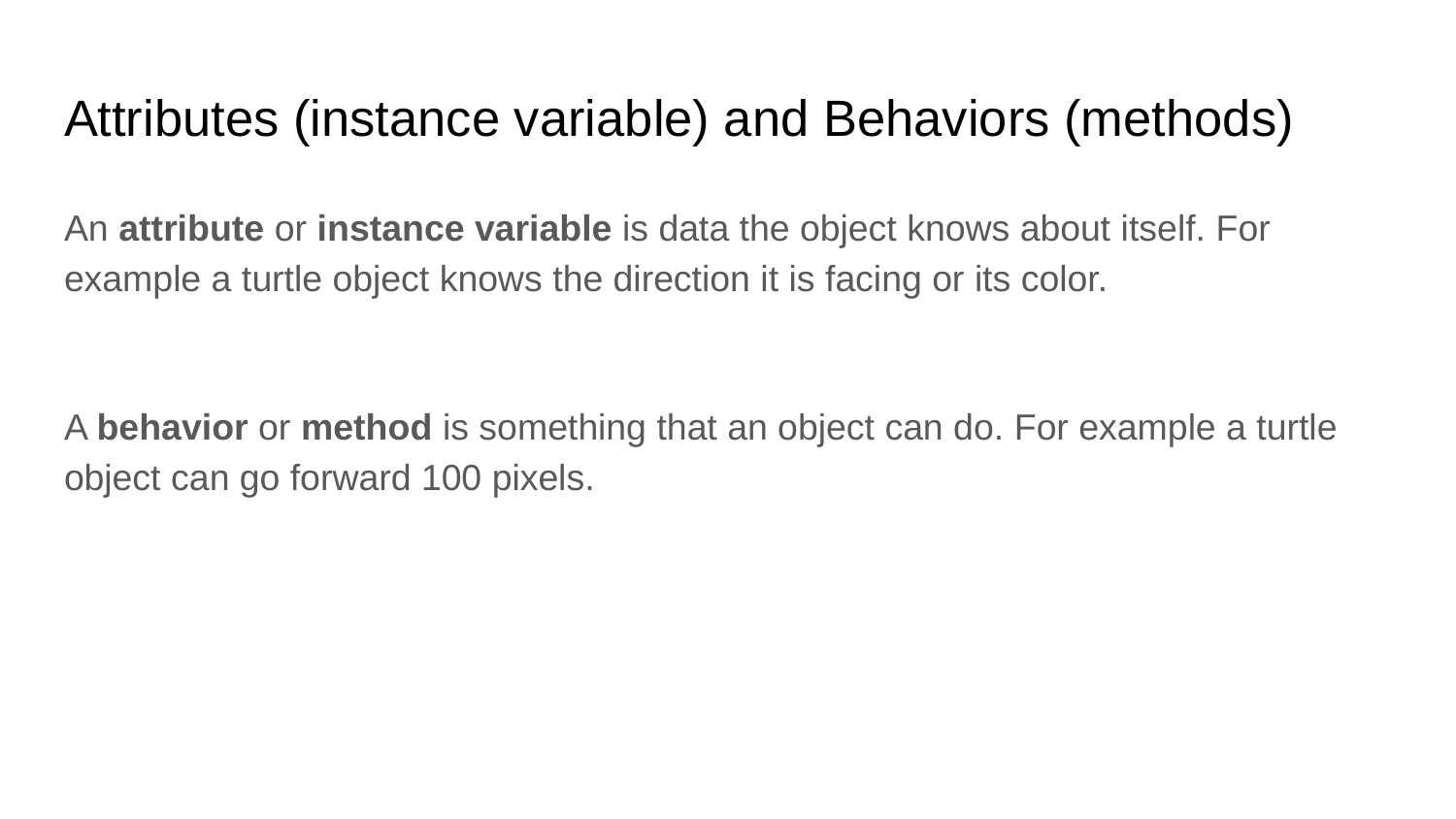

# Attributes (instance variable) and Behaviors (methods)
An attribute or instance variable is data the object knows about itself. For example a turtle object knows the direction it is facing or its color.

A behavior or method is something that an object can do. For example a turtle object can go forward 100 pixels.